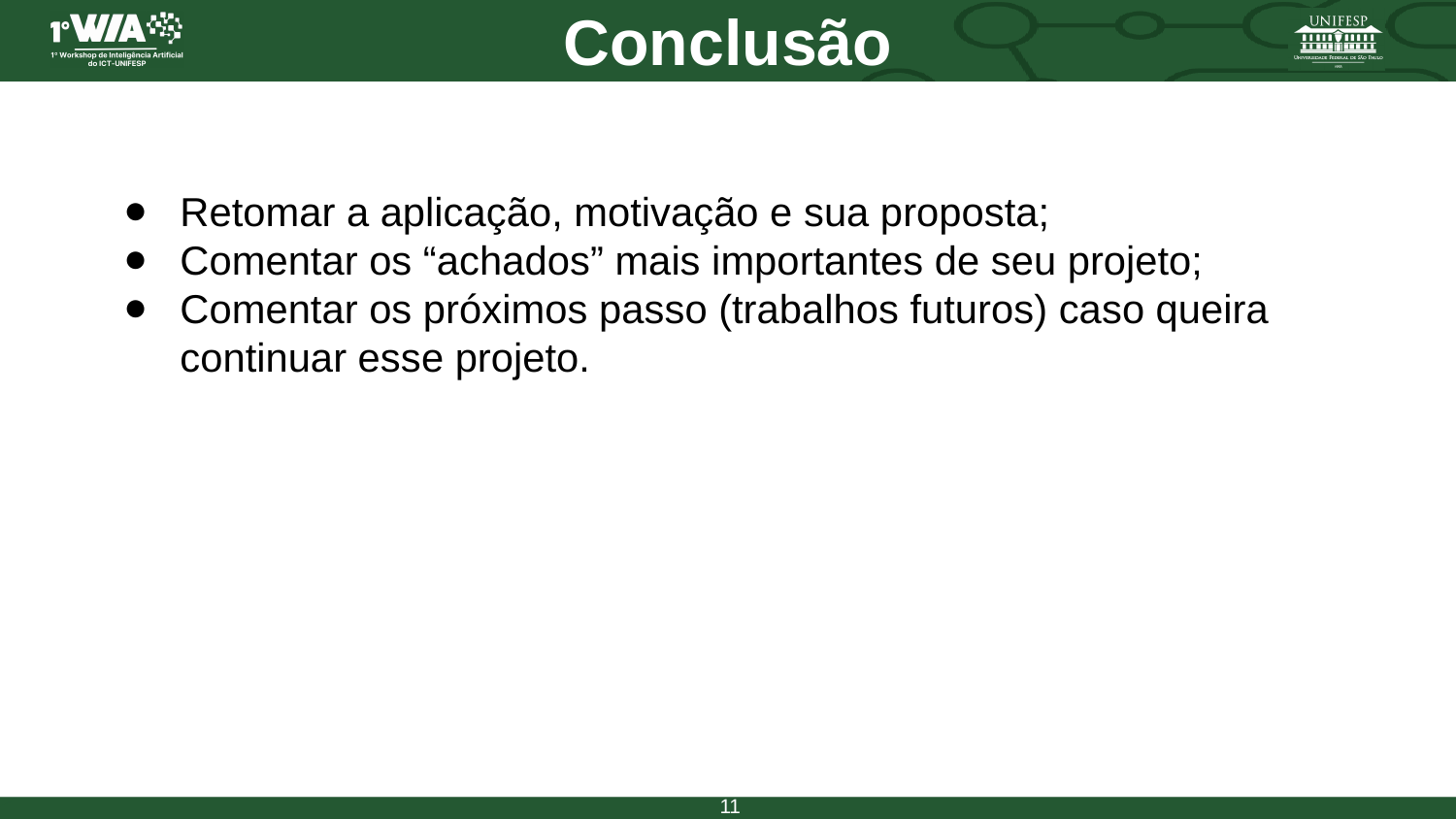

# Conclusão
Retomar a aplicação, motivação e sua proposta;
Comentar os “achados” mais importantes de seu projeto;
Comentar os próximos passo (trabalhos futuros) caso queira continuar esse projeto.
11